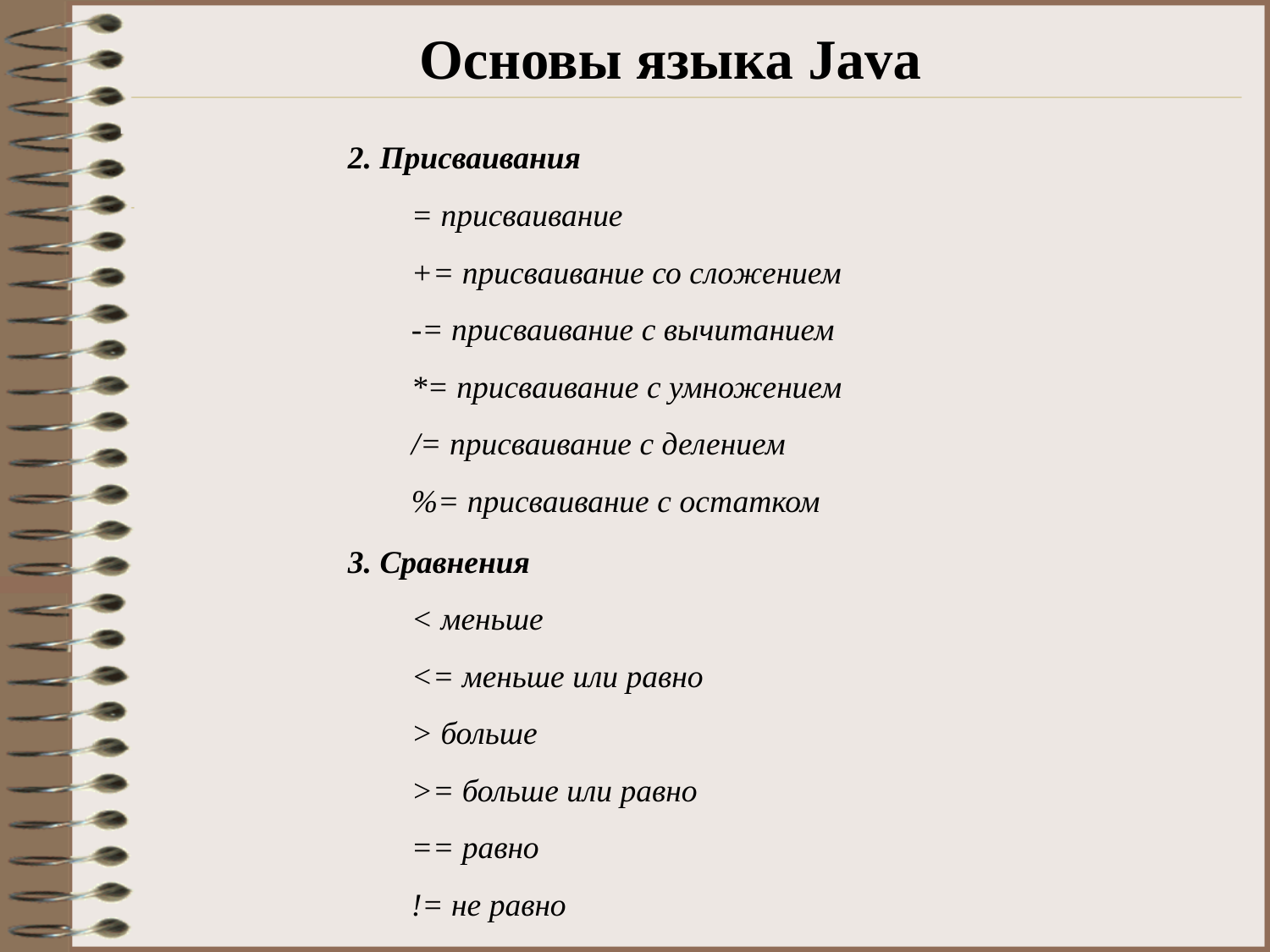

# Основы языка Java
	2. Присваивания
= присваивание
+= присваивание со сложением
-= присваивание с вычитанием
*= присваивание с умножением
/= присваивание с делением
%= присваивание с остатком
	3. Сравнения
< меньше
<= меньше или равно
> больше
>= больше или равно
== равно
!= не равно